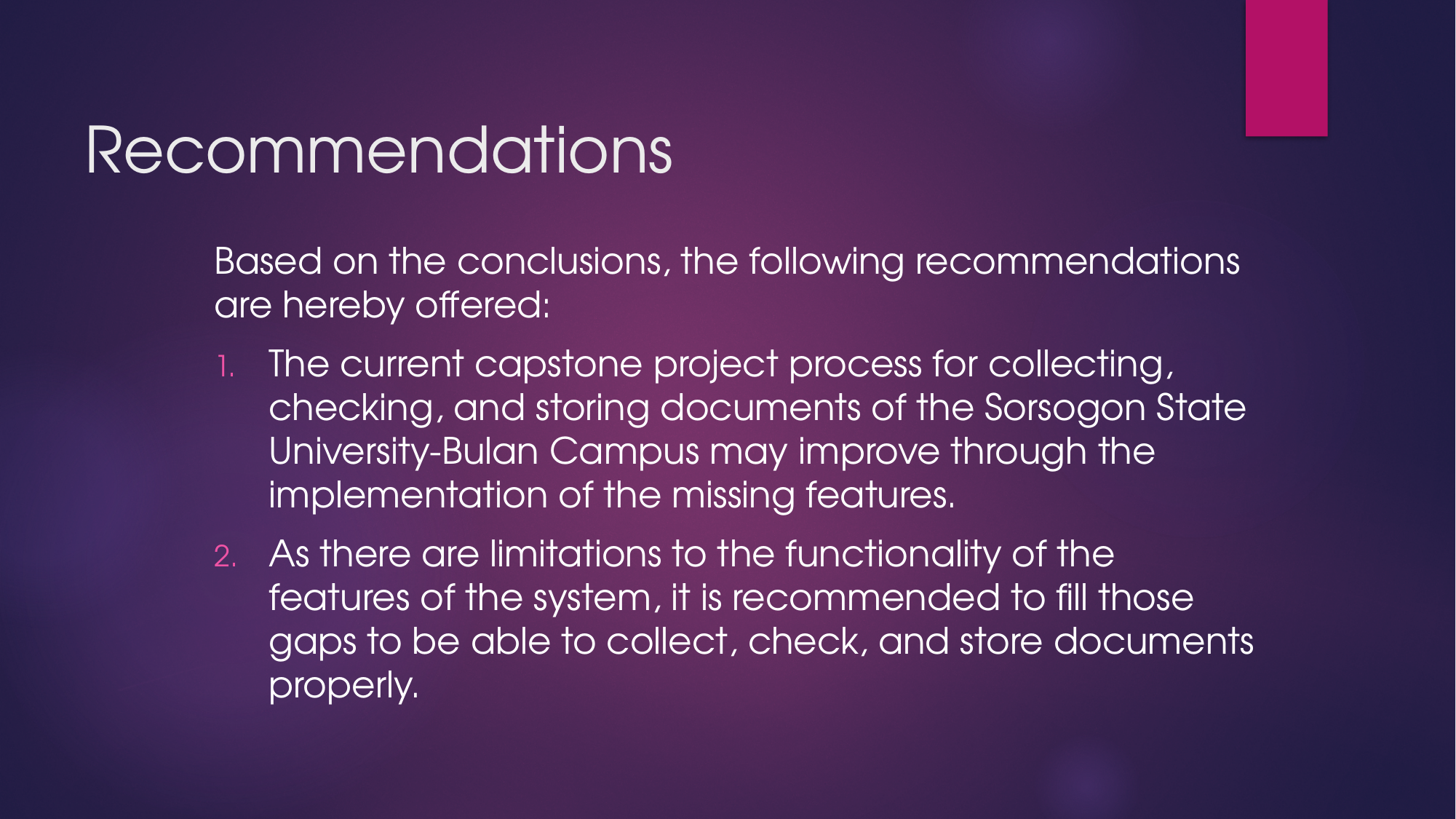

# Recommendations
Based on the conclusions, the following recommendations are hereby offered:
The current capstone project process for collecting, checking, and storing documents of the Sorsogon State University-Bulan Campus may improve through the implementation of the missing features.
As there are limitations to the functionality of the features of the system, it is recommended to fill those gaps to be able to collect, check, and store documents properly.